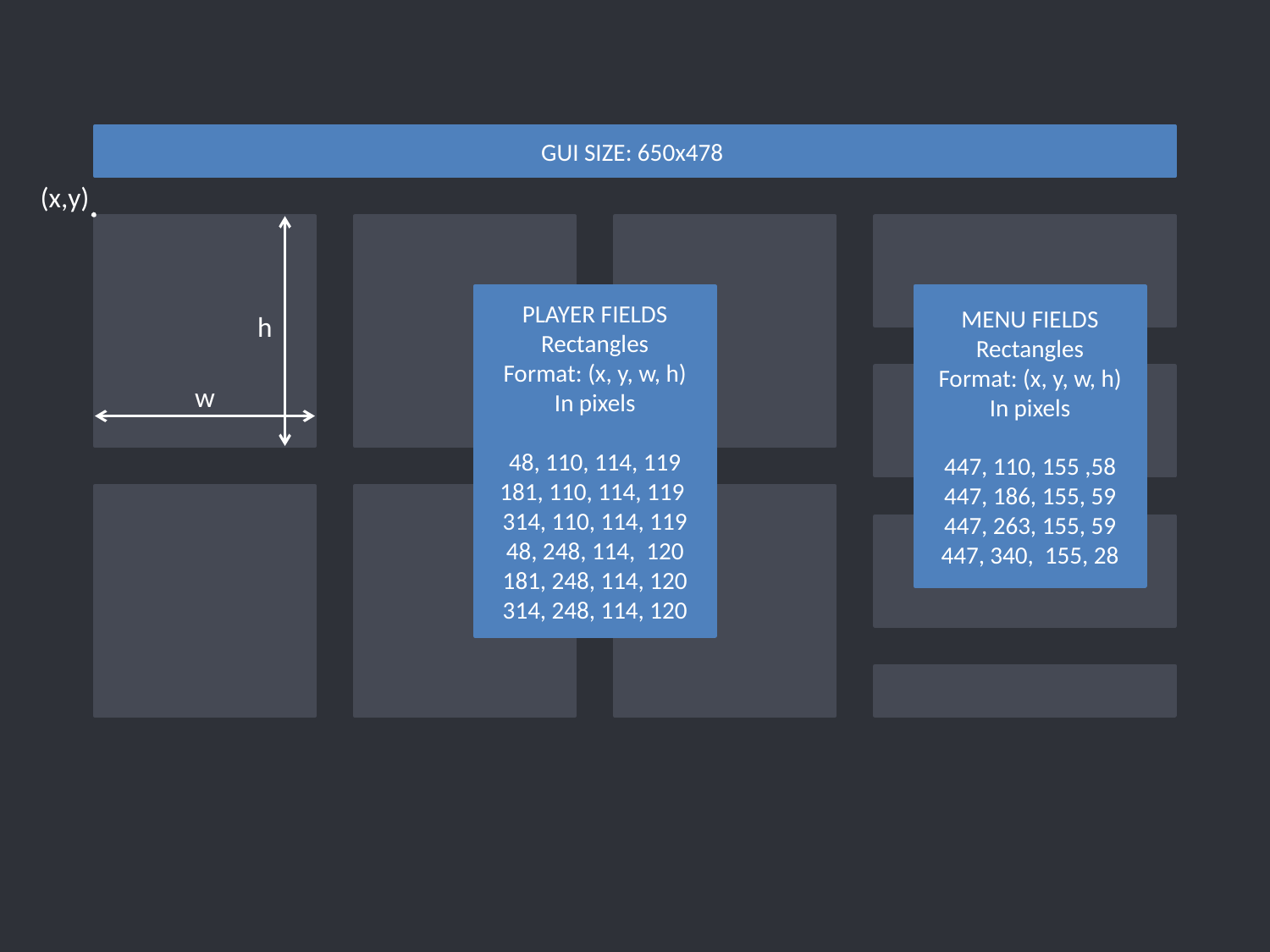

GUI SIZE: 650x478
(x,y)

PLAYER FIELDS
Rectangles
Format: (x, y, w, h)
In pixels

48, 110, 114, 119
181, 110, 114, 119
314, 110, 114, 119
48, 248, 114,  120
181, 248, 114, 120
314, 248, 114, 120
MENU FIELDS
Rectangles
Format: (x, y, w, h)
In pixels

447, 110, 155 ,58
447, 186, 155, 59
447, 263, 155, 59
447, 340,  155, 28
h

w